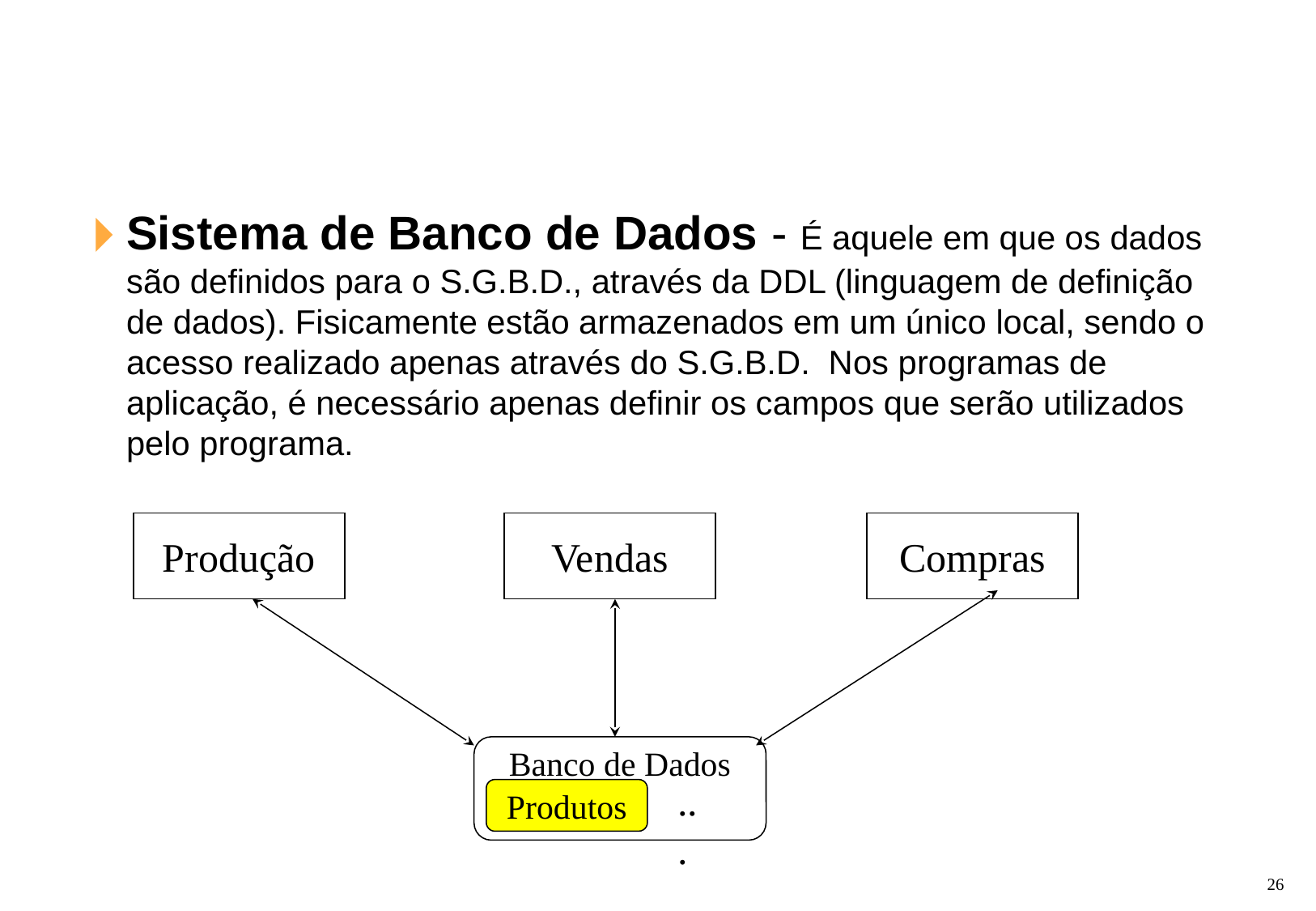

#
Sistema de Banco de Dados - É aquele em que os dados são definidos para o S.G.B.D., através da DDL (linguagem de definição de dados). Fisicamente estão armazenados em um único local, sendo o acesso realizado apenas através do S.G.B.D.  Nos programas de aplicação, é necessário apenas definir os campos que serão utilizados pelo programa.

Produção
Vendas
Compras

Banco de Dados
...
Produtos
26